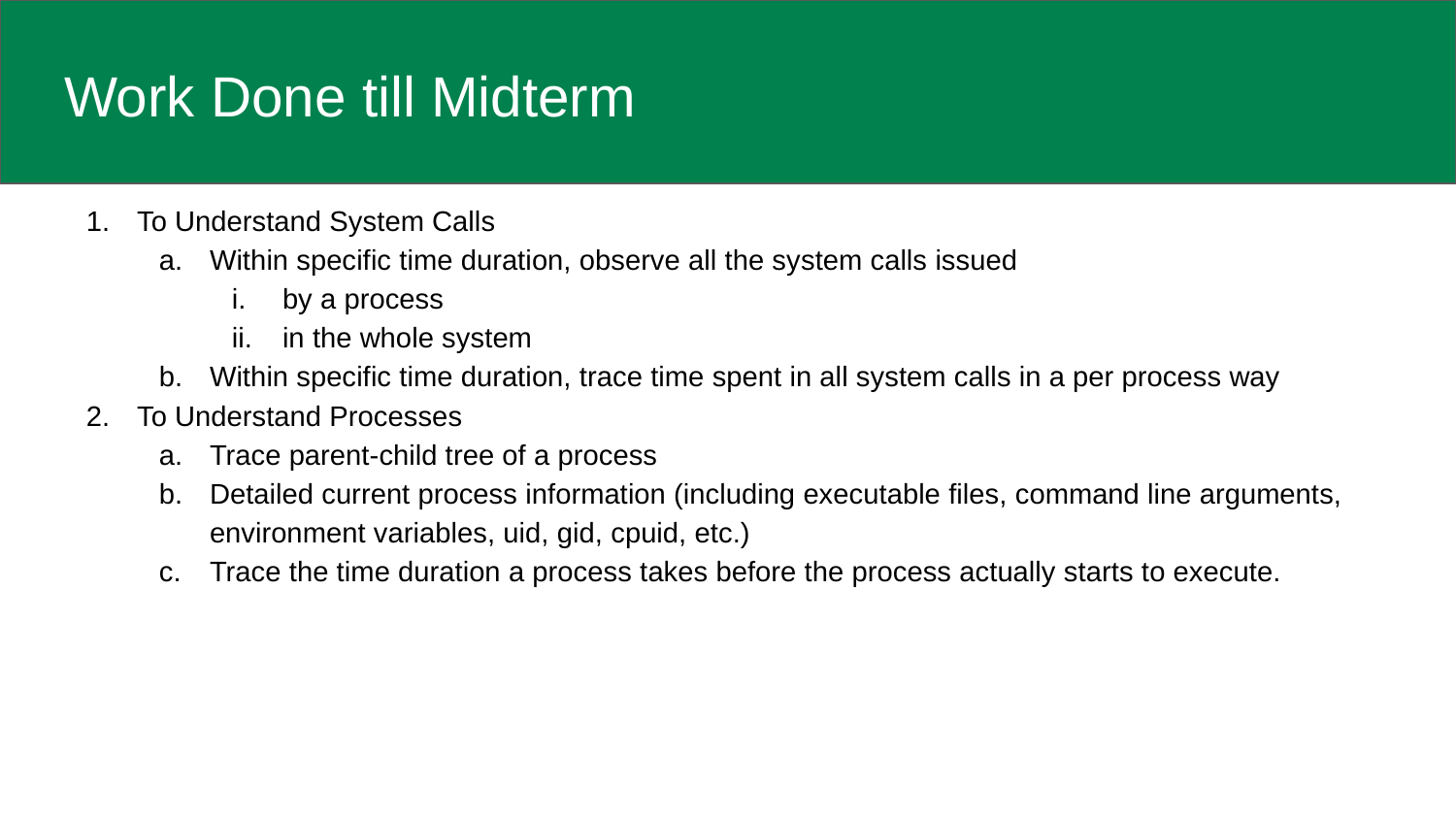

# Work Done till Midterm
To Understand System Calls
Within specific time duration, observe all the system calls issued
by a process
in the whole system
Within specific time duration, trace time spent in all system calls in a per process way
To Understand Processes
Trace parent-child tree of a process
Detailed current process information (including executable files, command line arguments, environment variables, uid, gid, cpuid, etc.)
Trace the time duration a process takes before the process actually starts to execute.